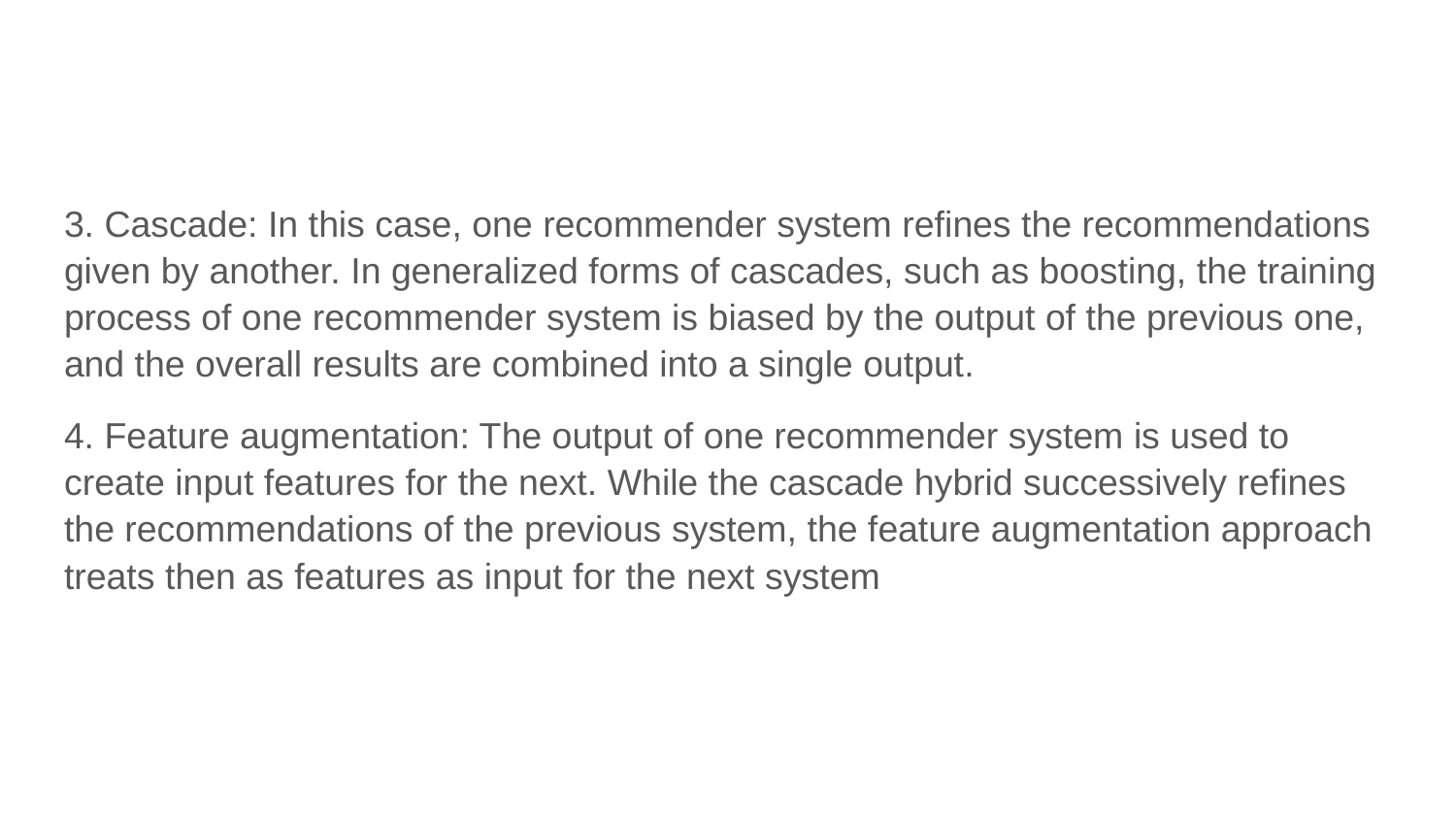

#
3. Cascade: In this case, one recommender system refines the recommendations given by another. In generalized forms of cascades, such as boosting, the training process of one recommender system is biased by the output of the previous one, and the overall results are combined into a single output.
4. Feature augmentation: The output of one recommender system is used to create input features for the next. While the cascade hybrid successively refines the recommendations of the previous system, the feature augmentation approach treats then as features as input for the next system